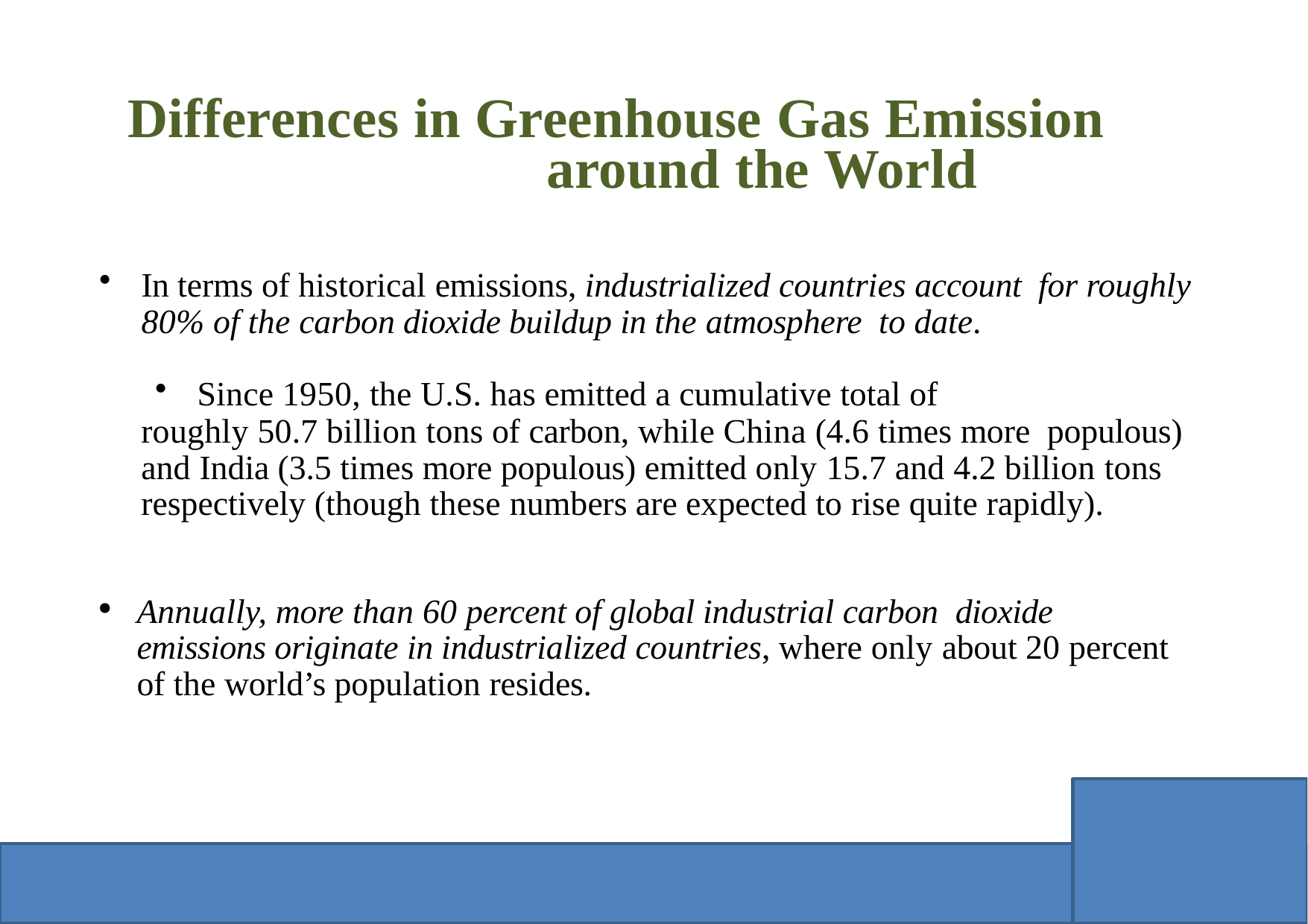

# Differences in Greenhouse Gas Emission around the World
In terms of historical emissions, industrialized countries account  for roughly 80% of the carbon dioxide buildup in the atmosphere  to date.

Since 1950, the U.S. has emitted a cumulative total of
roughly 50.7 billion tons of carbon, while China (4.6 times more  populous) and India (3.5 times more populous) emitted only 15.7 and 4.2 billion tons respectively (though these numbers are expected to rise quite rapidly).
Annually, more than 60 percent of global industrial carbon  dioxide emissions originate in industrialized countries, where only about 20 percent of the world’s population resides.

16-September-2009   M Subramanian